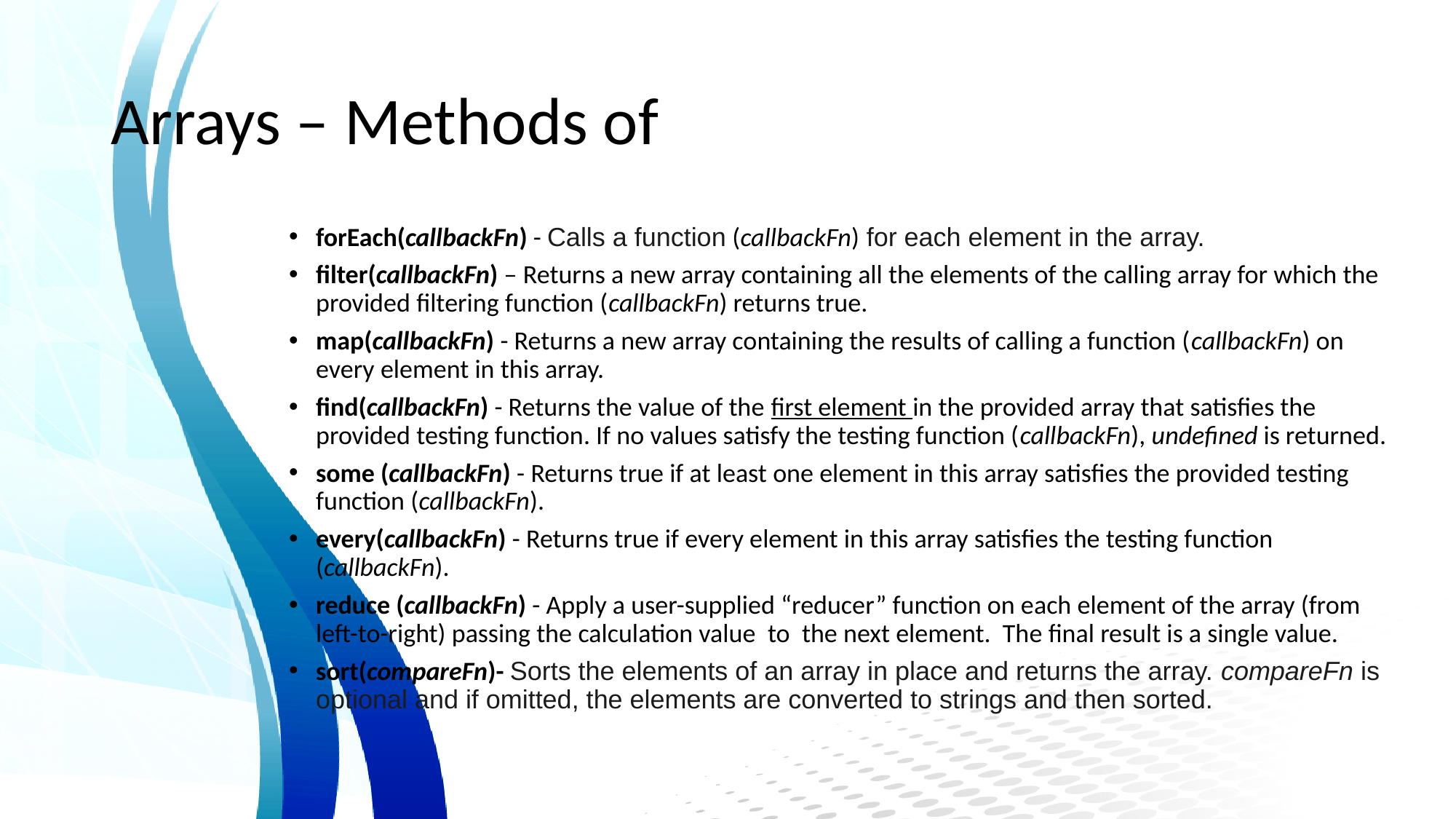

# Arrays – Methods of
forEach(callbackFn) - Calls a function (callbackFn) for each element in the array.
filter(callbackFn) – Returns a new array containing all the elements of the calling array for which the provided filtering function (callbackFn) returns true.
map(callbackFn) - Returns a new array containing the results of calling a function (callbackFn) on every element in this array.
find(callbackFn) - Returns the value of the first element in the provided array that satisfies the provided testing function. If no values satisfy the testing function (callbackFn), undefined is returned.
some (callbackFn) - Returns true if at least one element in this array satisfies the provided testing function (callbackFn).
every(callbackFn) - Returns true if every element in this array satisfies the testing function (callbackFn).
reduce (callbackFn) - Apply a user-supplied “reducer” function on each element of the array (from left-to-right) passing the calculation value  to  the next element.  The final result is a single value.
sort(compareFn)- Sorts the elements of an array in place and returns the array. compareFn is optional and if omitted, the elements are converted to strings and then sorted.